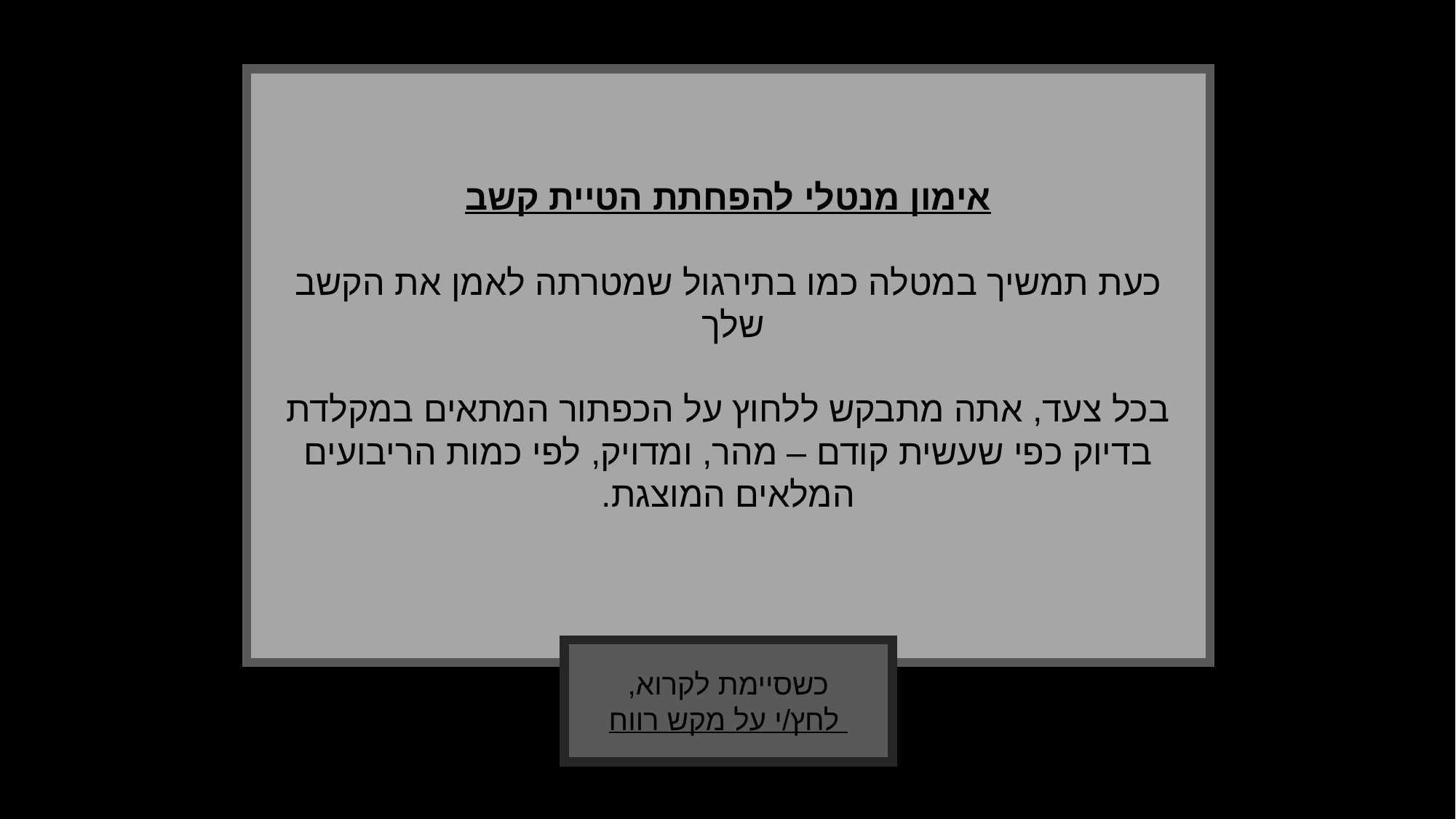

אימון מנטלי להפחתת הטיית קשב

כעת תמשיך במטלה כמו בתירגול שמטרתה לאמן את הקשב שלך

בכל צעד, אתה מתבקש ללחוץ על הכפתור המתאים במקלדת בדיוק כפי שעשית קודם – מהר, ומדויק, לפי כמות הריבועים המלאים המוצגת.

כשסיימת לקרוא,
 לחץ/י על מקש רווח